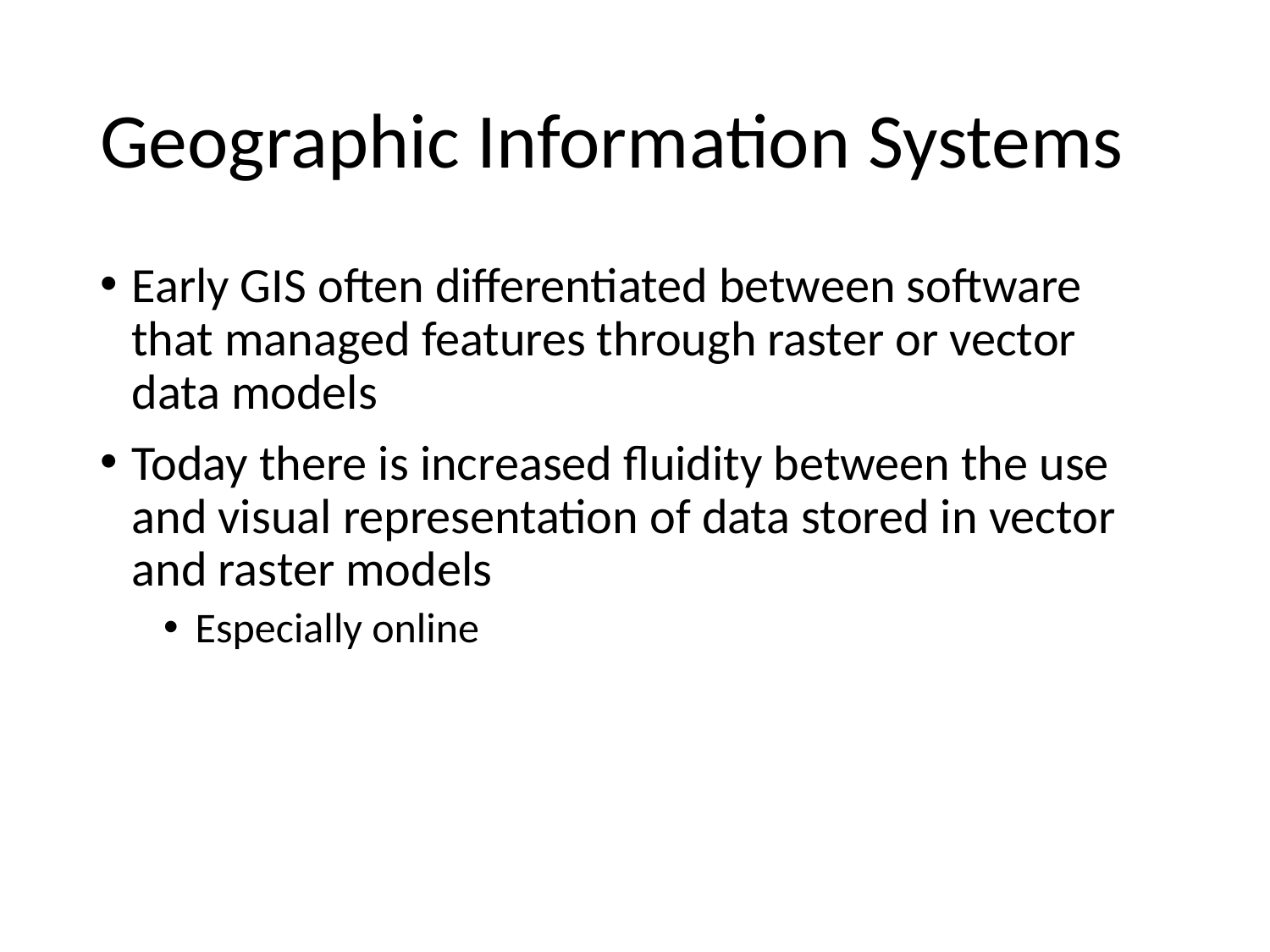

# Geographic Information Systems
Early GIS often differentiated between software that managed features through raster or vector data models
Today there is increased fluidity between the use and visual representation of data stored in vector and raster models
Especially online